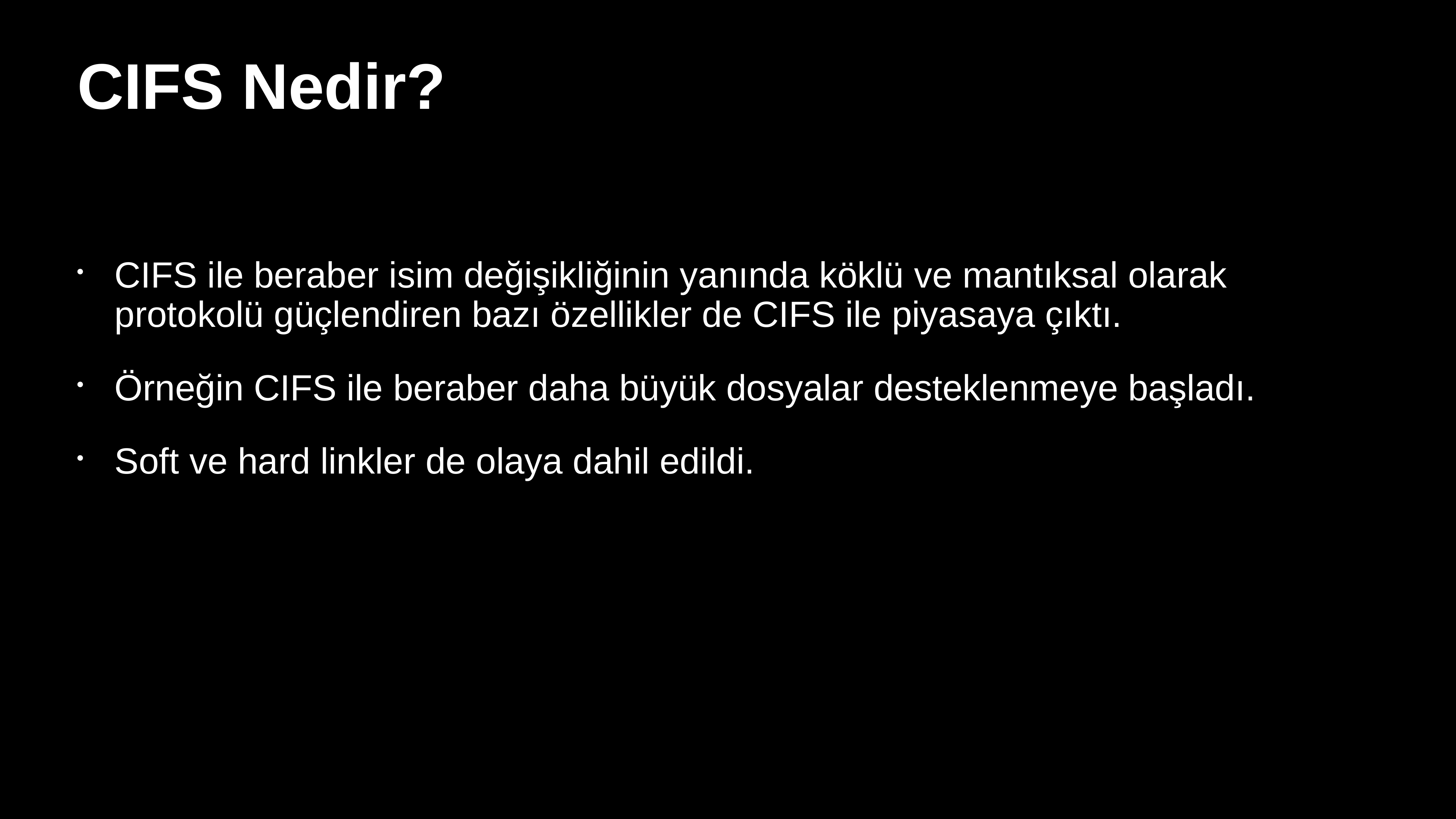

CIFS Nedir?

CIFS ile beraber isim değişikliğinin yanında köklü ve mantıksal olarak protokolü güçlendiren bazı özellikler de CIFS ile piyasaya çıktı.
Örneğin CIFS ile beraber daha büyük dosyalar desteklenmeye başladı.
Soft ve hard linkler de olaya dahil edildi.